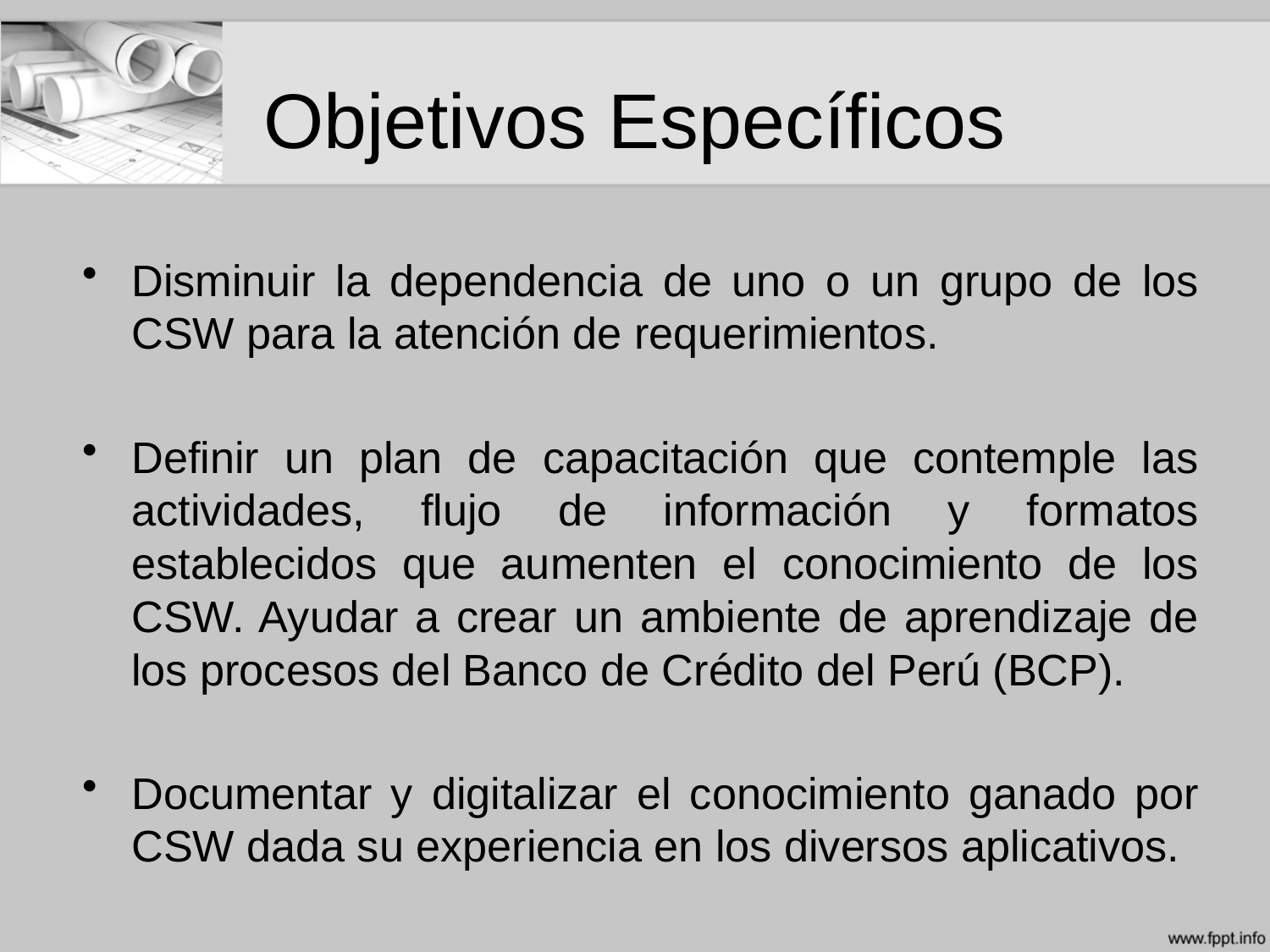

# Objetivos Específicos

Disminuir la dependencia de uno o un grupo de los CSW para la atención de requerimientos.

Definir un plan de capacitación que contemple las actividades, flujo de información y formatos establecidos que aumenten el conocimiento de los CSW. Ayudar a crear un ambiente de aprendizaje de los procesos del Banco de Crédito del Perú (BCP).

Documentar y digitalizar el conocimiento ganado por CSW dada su experiencia en los diversos aplicativos.